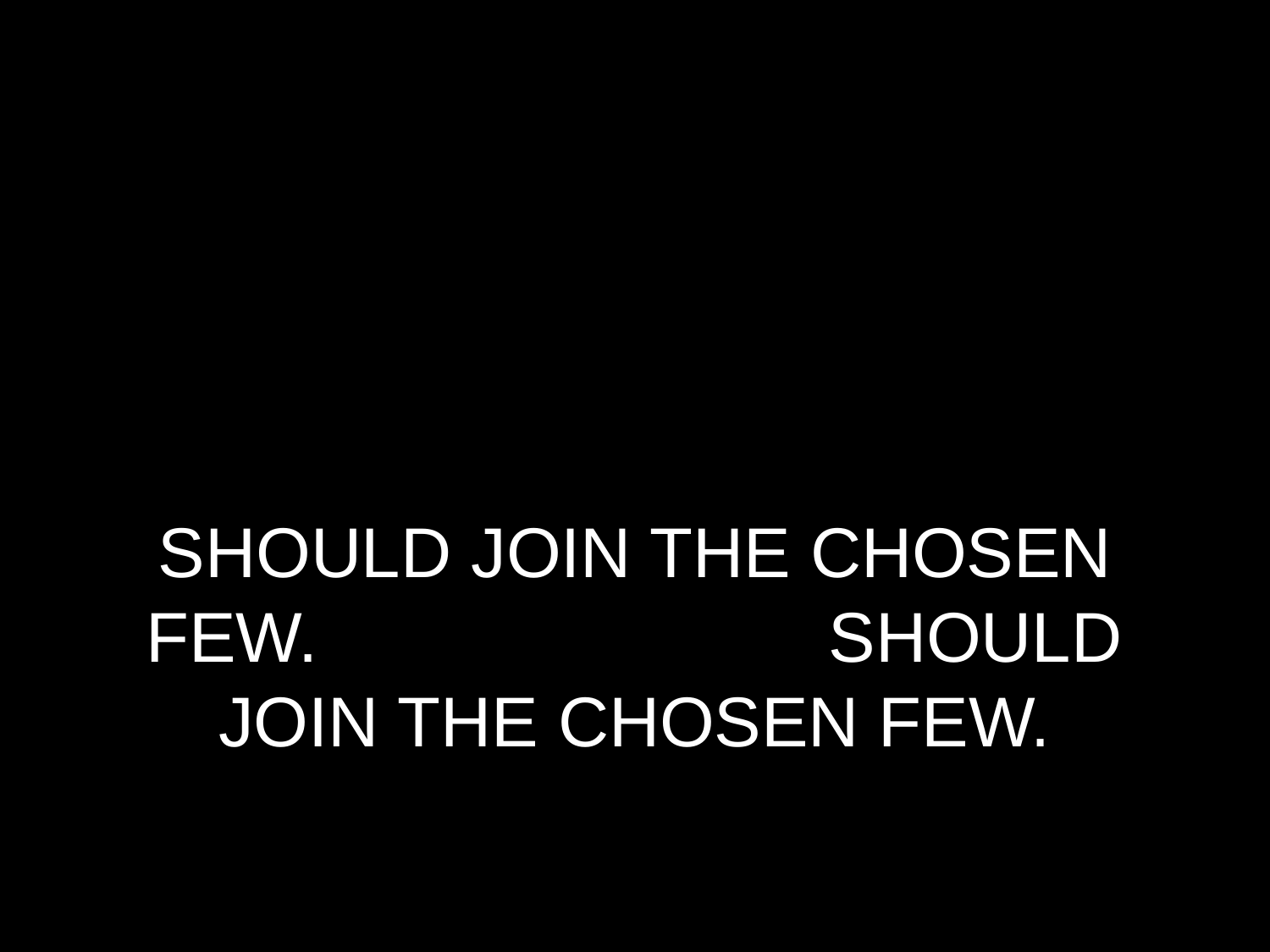

# SHOULD JOIN THE CHOSEN FEW.                          SHOULD JOIN THE CHOSEN FEW.